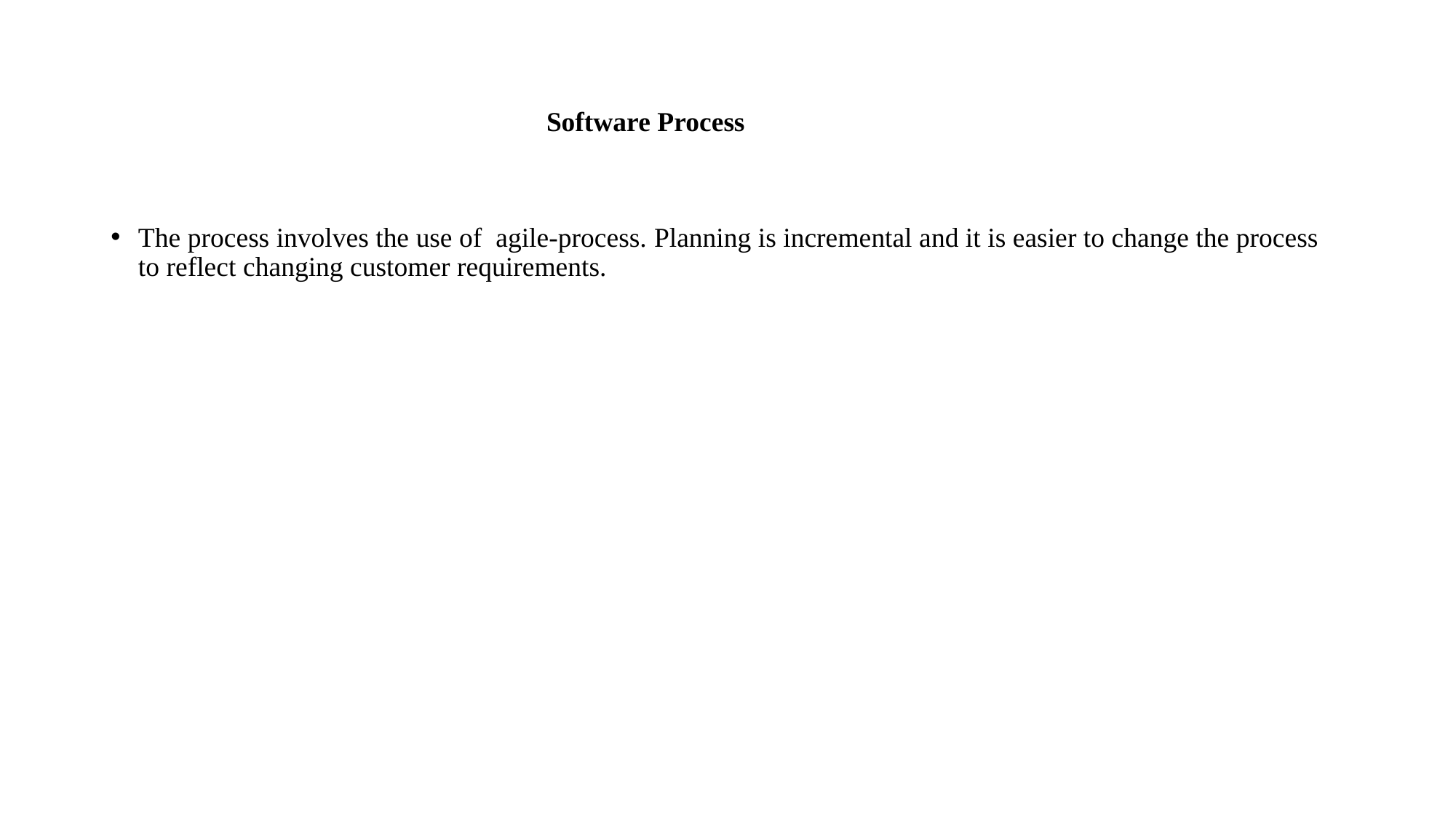

# Software Process
The process involves the use of  agile-process. Planning is incremental and it is easier to change the process to reflect changing customer requirements.